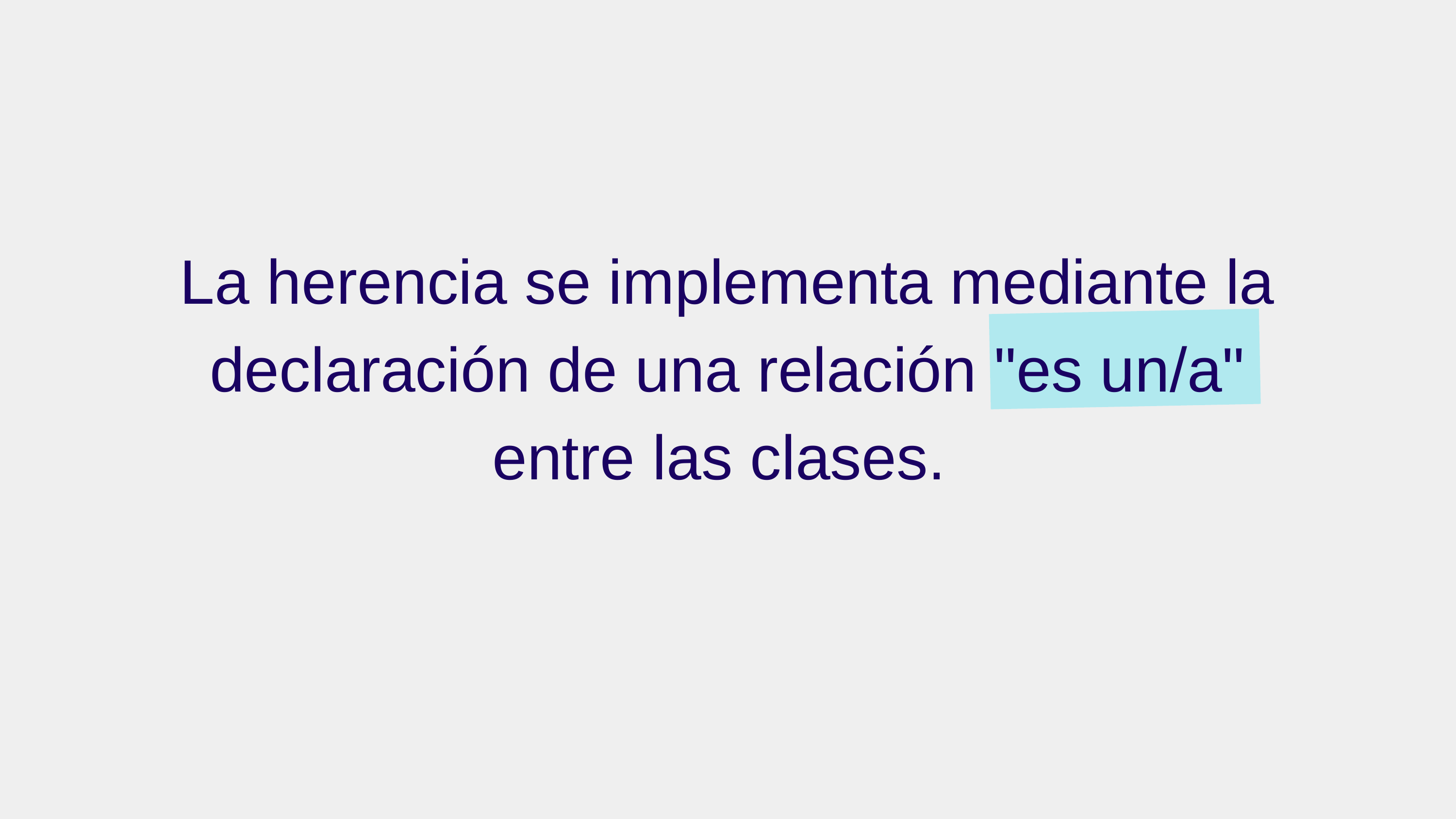

La herencia se implementa mediante la declaración de una relación "es un/a" entre las clases.